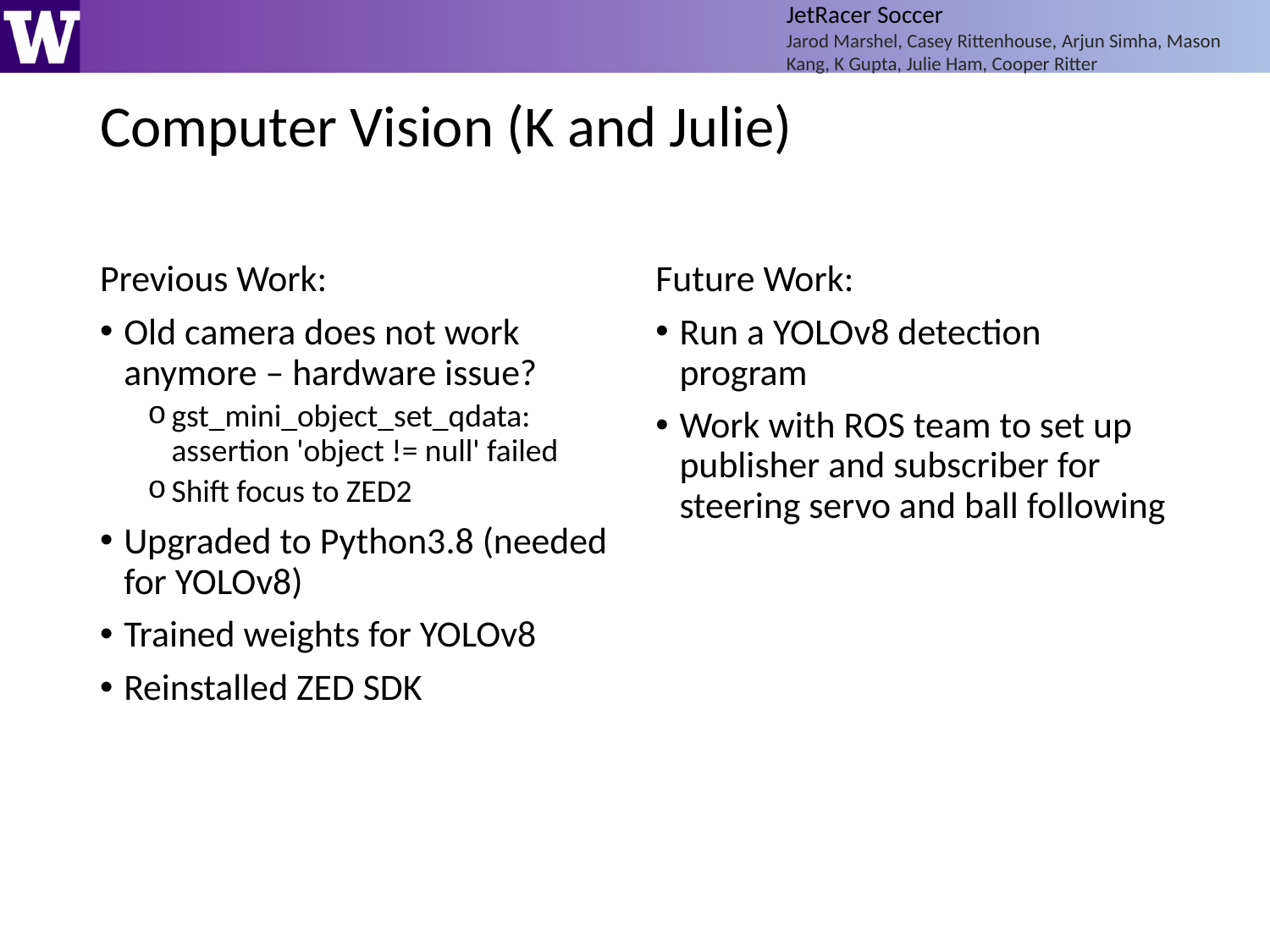

JetRacer Soccer
Jarod Marshel, Casey Rittenhouse, Arjun Simha, Mason Kang, K Gupta, Julie Ham, Cooper Ritter

# Computer Vision (K and Julie)
Previous Work:
Old camera does not work anymore – hardware issue?
gst_mini_object_set_qdata: assertion 'object != null' failed
Shift focus to ZED2
Upgraded to Python3.8 (needed for YOLOv8)
Trained weights for YOLOv8
Reinstalled ZED SDK
Future Work:
Run a YOLOv8 detection program
Work with ROS team to set up publisher and subscriber for steering servo and ball following